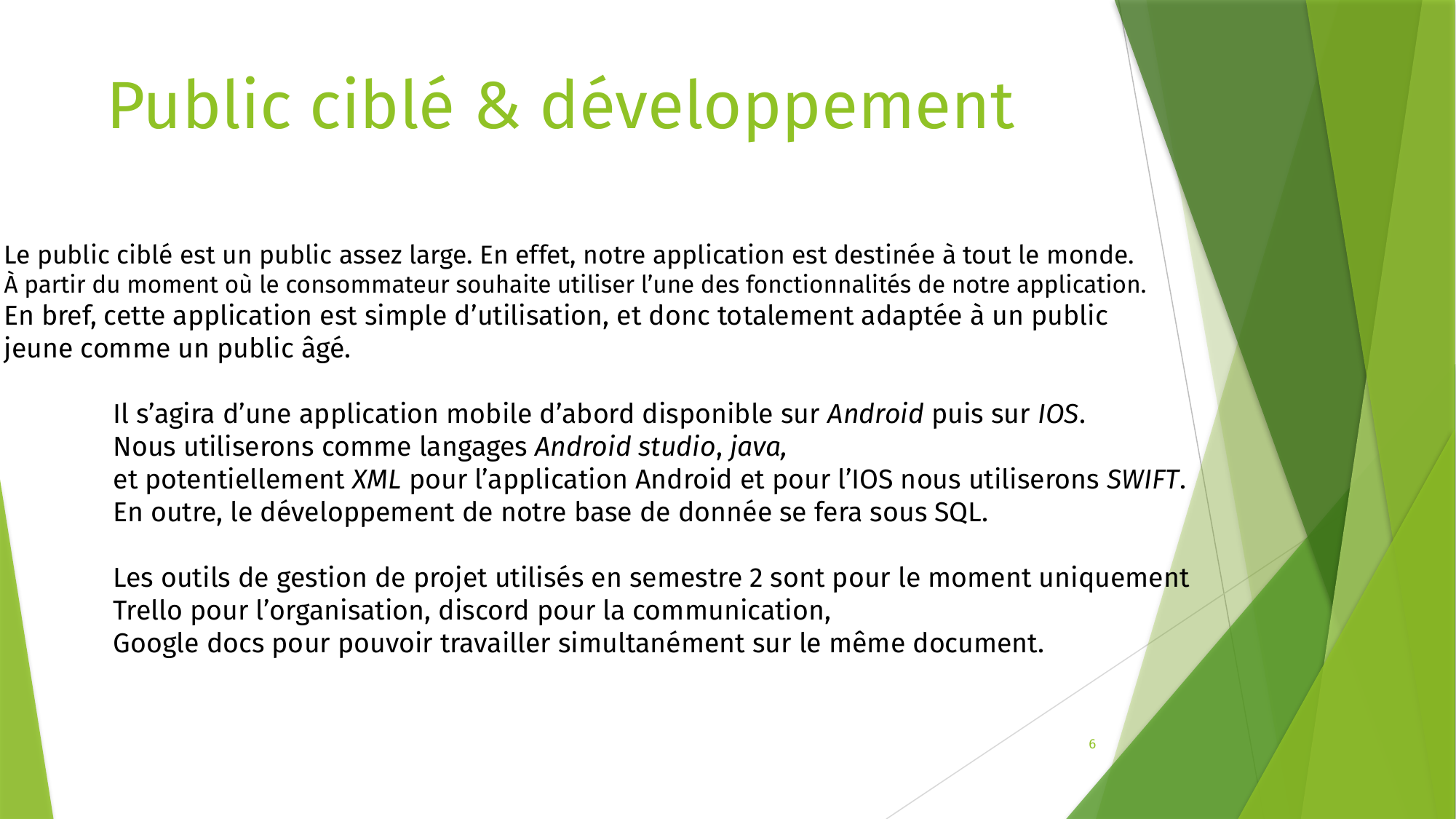

Public ciblé & développement
Le public ciblé est un public assez large. En effet, notre application est destinée à tout le monde.
À partir du moment où le consommateur souhaite utiliser l’une des fonctionnalités de notre application.
En bref, cette application est simple d’utilisation, et donc totalement adaptée à un public
jeune comme un public âgé.

	Il s’agira d’une application mobile d’abord disponible sur Android puis sur IOS.
	Nous utiliserons comme langages Android studio, java,
	et potentiellement XML pour l’application Android et pour l’IOS nous utiliserons SWIFT.
	En outre, le développement de notre base de donnée se fera sous SQL.

	Les outils de gestion de projet utilisés en semestre 2 sont pour le moment uniquement
	Trello pour l’organisation, discord pour la communication,
	Google docs pour pouvoir travailler simultanément sur le même document.
6